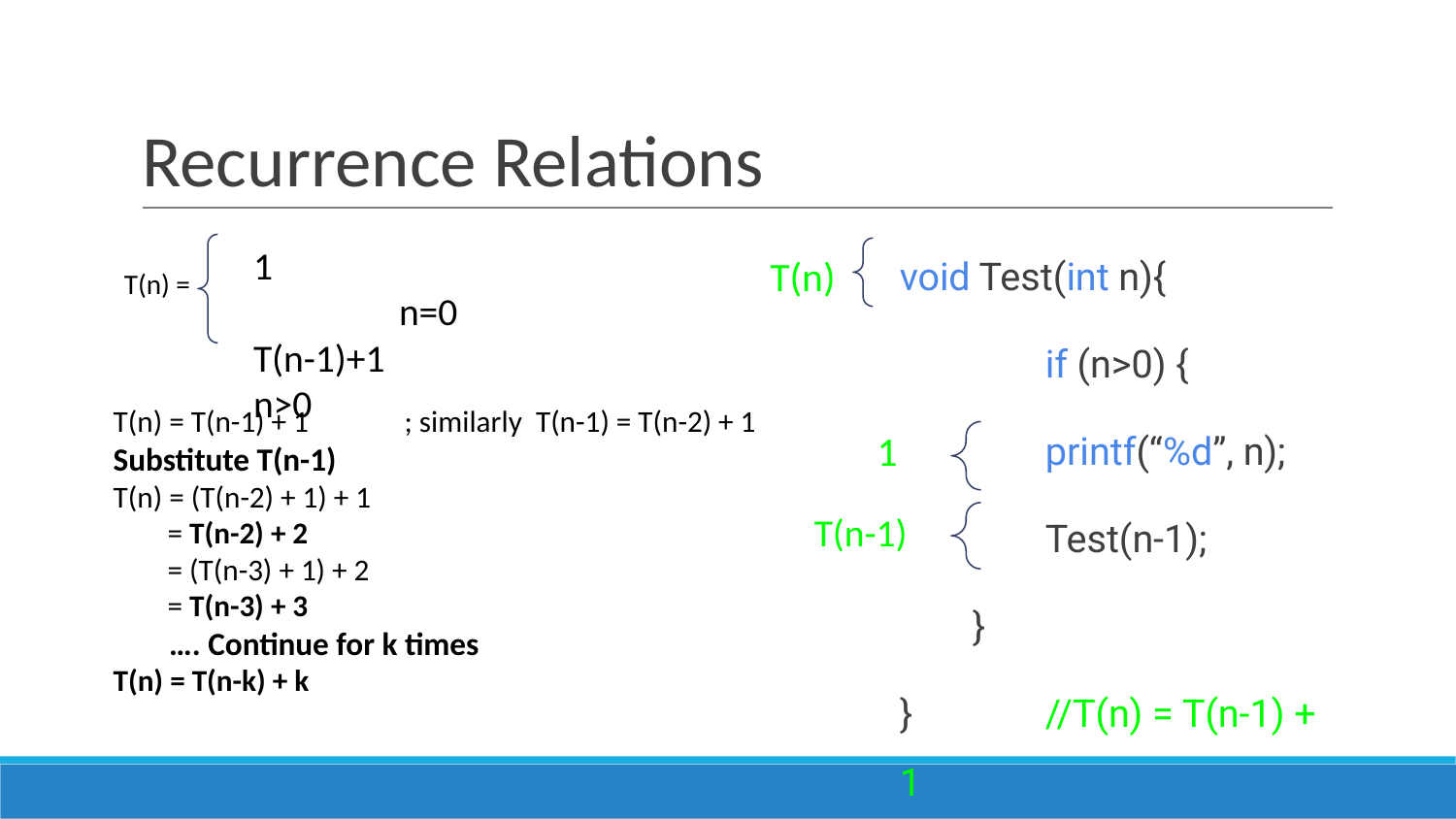

# Recurrence Relations
void Test(int n){
	if (n>0) {
	printf(“%d”, n);
	Test(n-1);
}
}	//T(n) = T(n-1) + 1
1			n=0
T(n-1)+1		n>0

T(n)

T(n) =
T(n) = T(n-1) + 1	; similarly  T(n-1) = T(n-2) + 1
Substitute T(n-1)
T(n) = (T(n-2) + 1) + 1
        = T(n-2) + 2
        = (T(n-3) + 1) + 2
        = T(n-3) + 3
        …. Continue for k times
T(n) = T(n-k) + k

1

T(n-1)